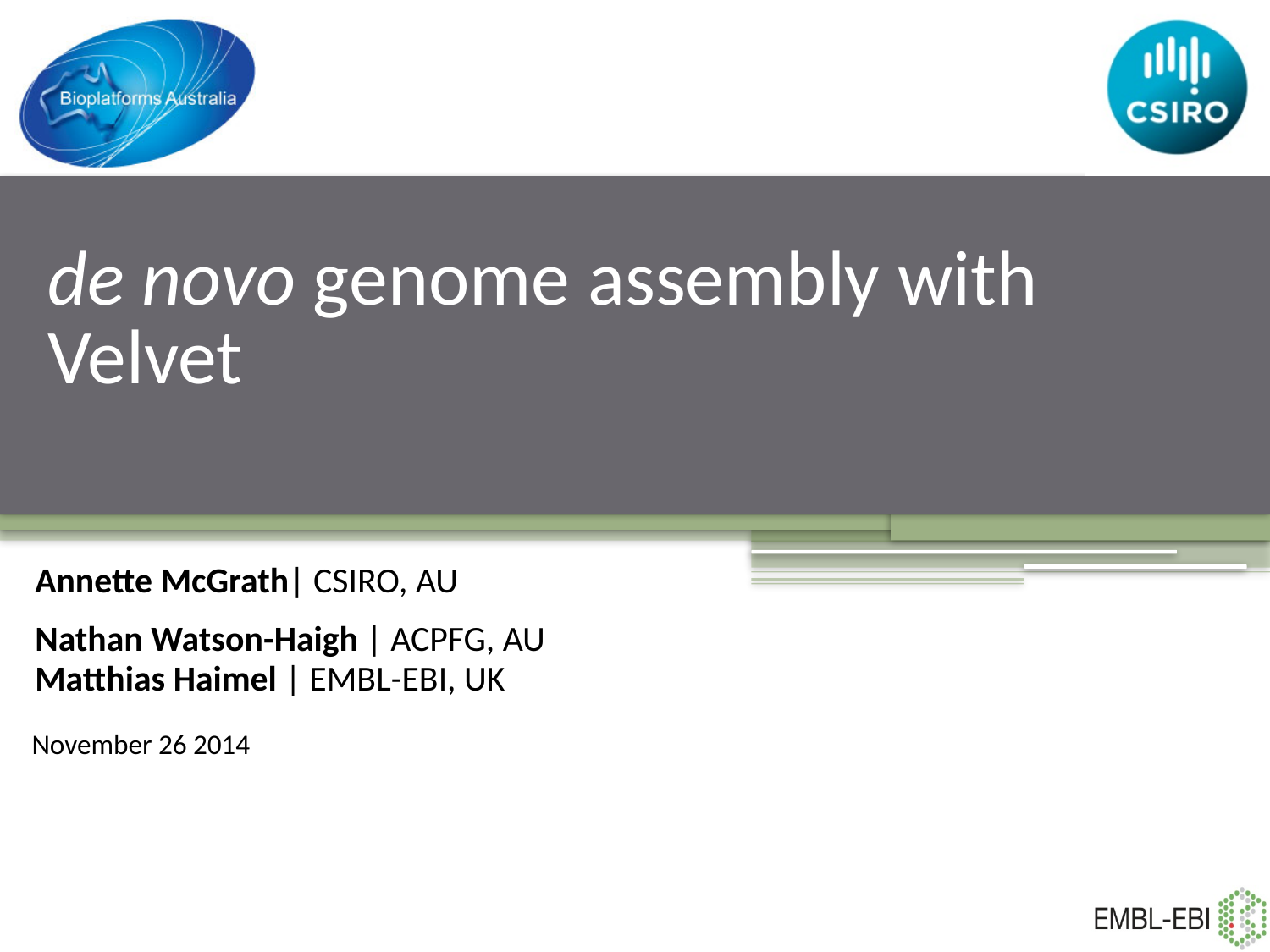

# de novo genome assembly with Velvet
Annette McGrath| CSIRO, AU

Nathan Watson-Haigh | ACPFG, AU

Matthias Haimel | EMBL-EBI, UK

November 26 2014